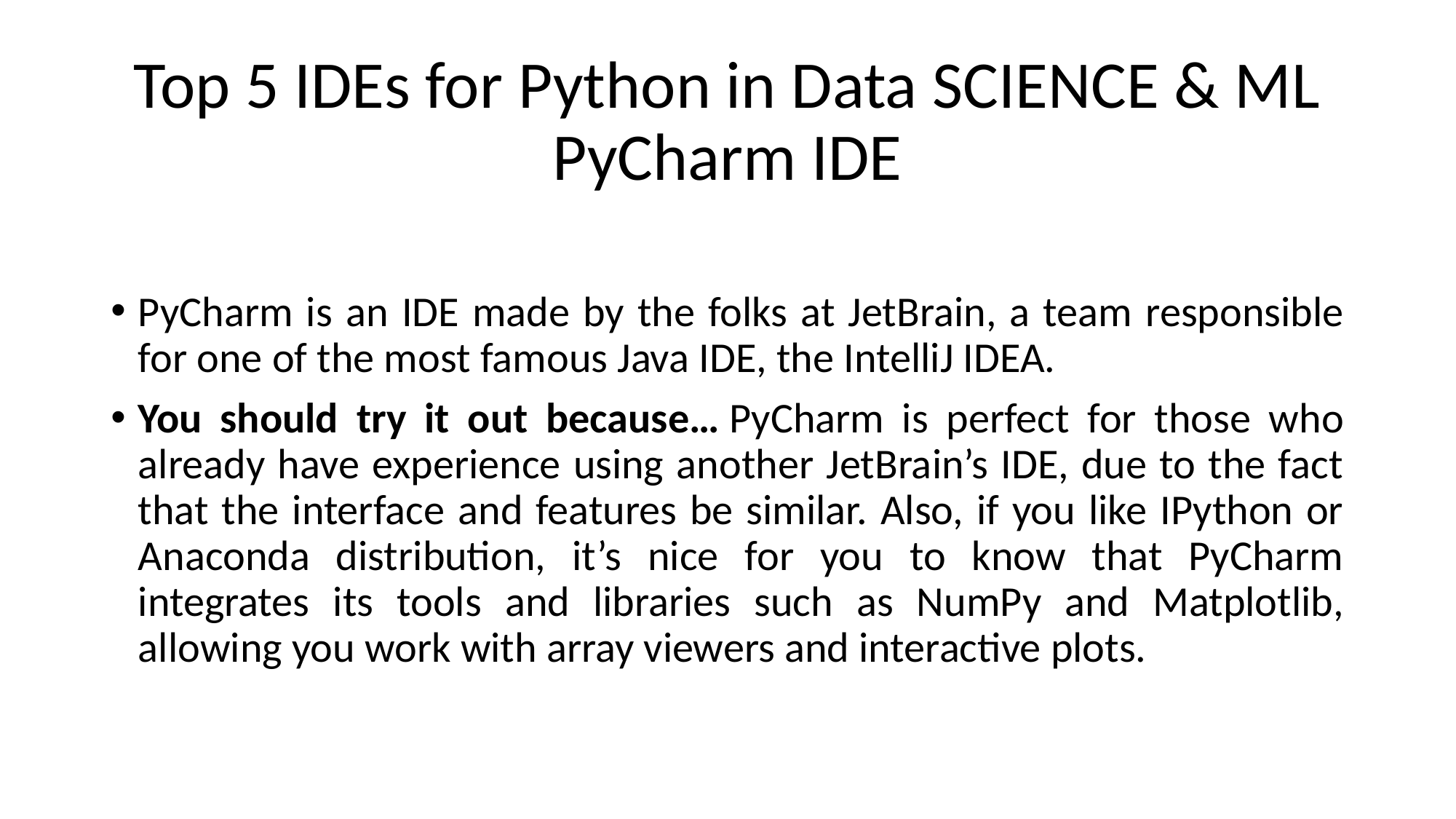

# Top 5 IDEs for Python in Data SCIENCE & ML PyCharm IDE

PyCharm is an IDE made by the folks at JetBrain, a team responsible for one of the most famous Java IDE, the IntelliJ IDEA.
You should try it out because… PyCharm is perfect for those who already have experience using another JetBrain’s IDE, due to the fact that the interface and features be similar. Also, if you like IPython or Anaconda distribution, it’s nice for you to know that PyCharm integrates its tools and libraries such as NumPy and Matplotlib, allowing you work with array viewers and interactive plots.